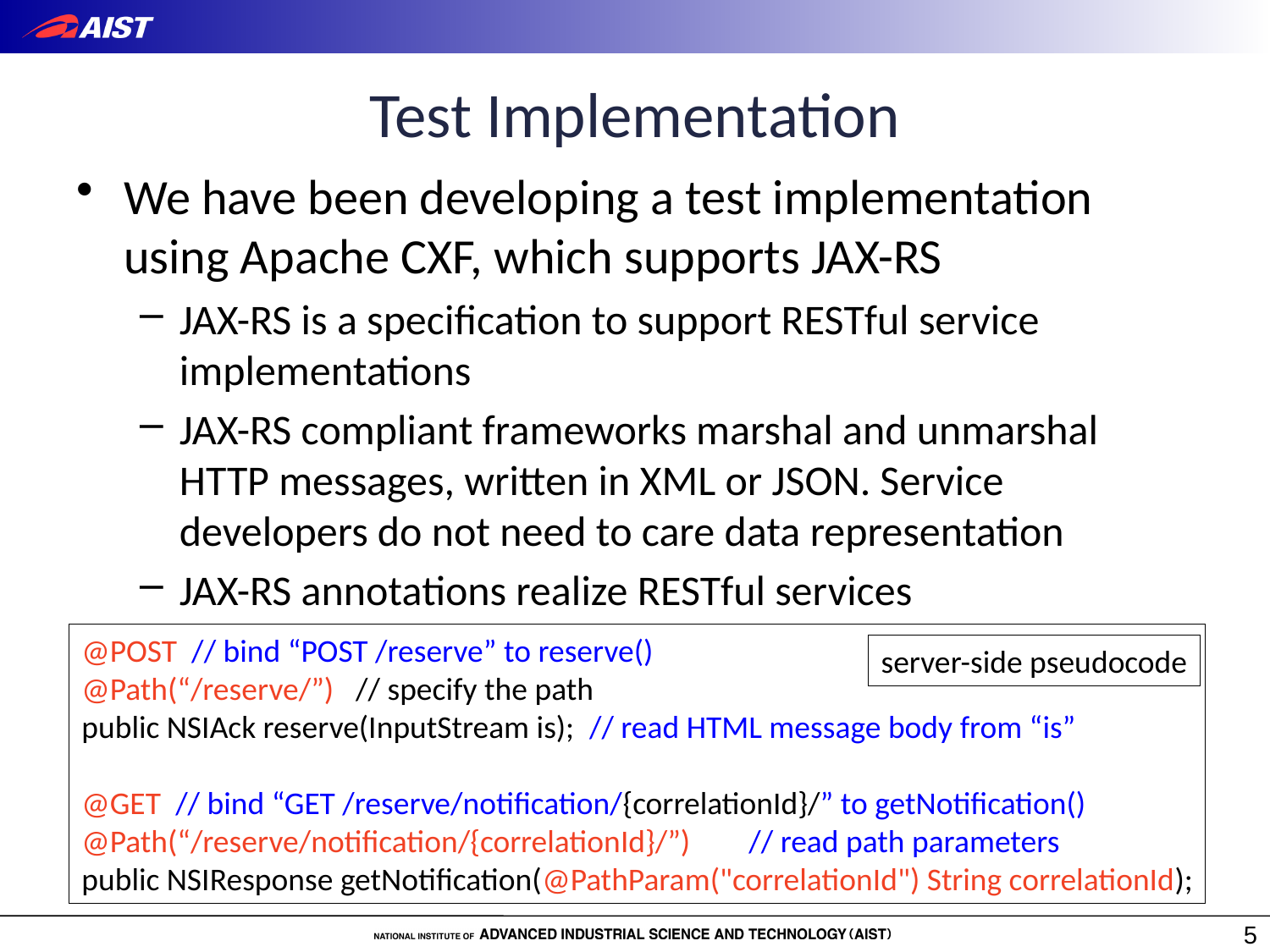

# Test Implementation
We have been developing a test implementation using Apache CXF, which supports JAX-RS
JAX-RS is a specification to support RESTful service implementations
JAX-RS compliant frameworks marshal and unmarshal HTTP messages, written in XML or JSON. Service developers do not need to care data representation
JAX-RS annotations realize RESTful services

@POST  // bind “POST /reserve” to reserve()
@Path(“/reserve/”)   // specify the path
public NSIAck reserve(InputStream is);  // read HTML message body from “is”

@GET  // bind “GET /reserve/notification/{correlationId}/” to getNotification()
@Path(“/reserve/notification/{correlationId}/”)        // read path parameters
public NSIResponse getNotification(@PathParam("correlationId") String correlationId);
server-side pseudocode
5